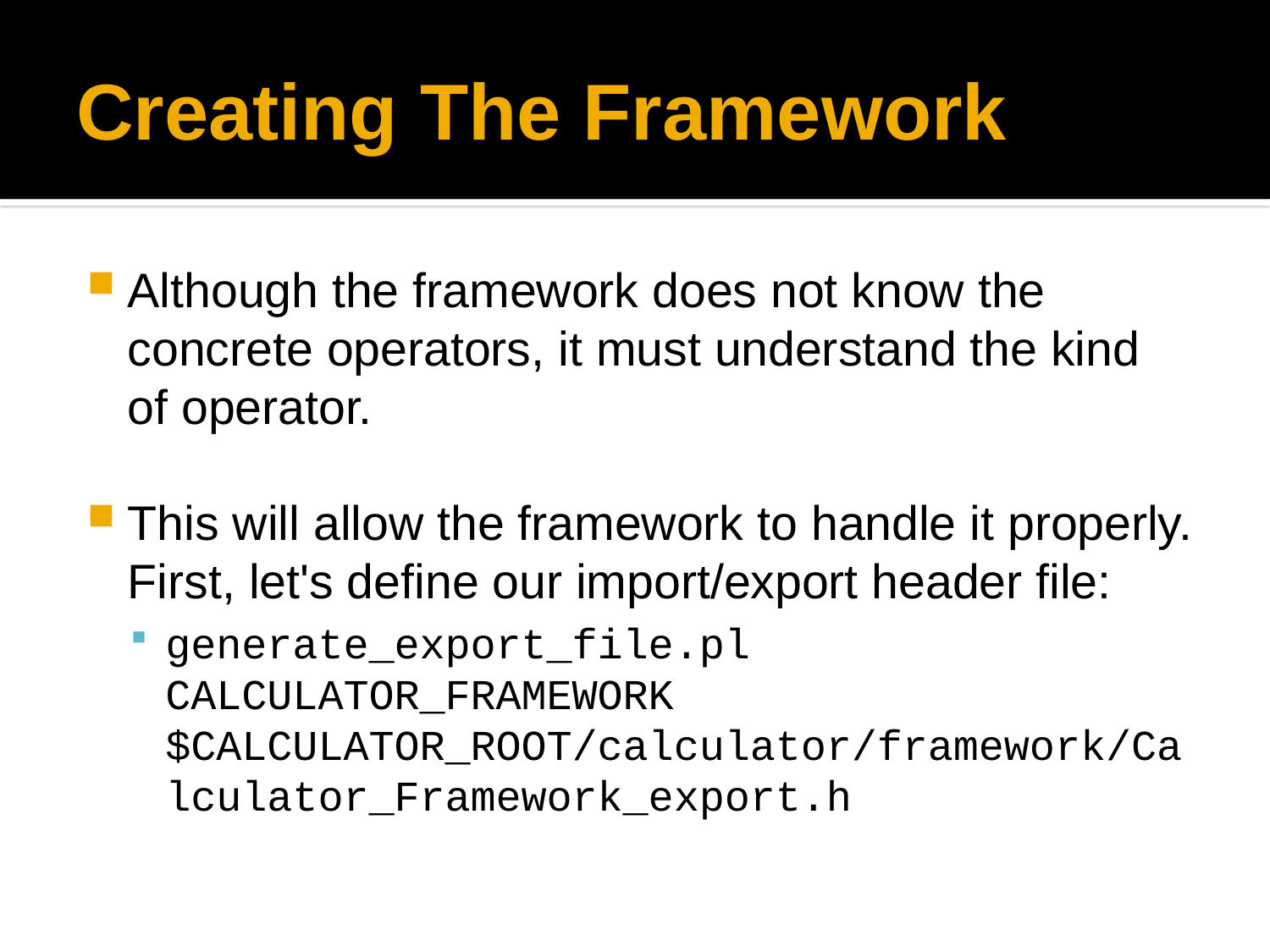

# Creating The Framework
Although the framework does not know the concrete operators, it must understand the kind of operator.

This will allow the framework to handle it properly. First, let's define our import/export header file:
generate_export_file.pl CALCULATOR_FRAMEWORK  $CALCULATOR_ROOT/calculator/framework/Calculator_Framework_export.h